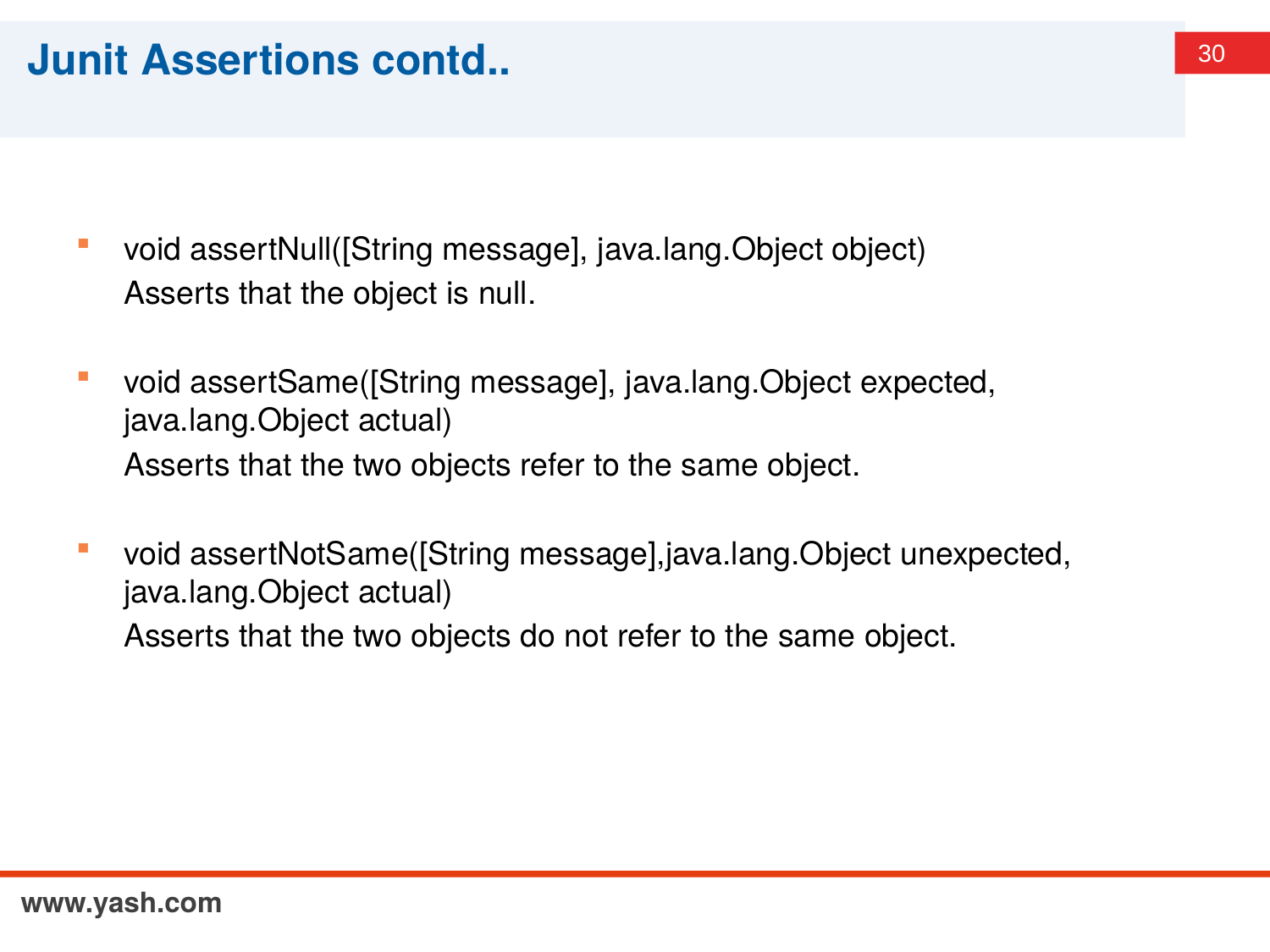

# Junit Assertions contd..
void assertNull([String message], java.lang.Object object)
	Asserts that the object is null.

void assertSame([String message], java.lang.Object expected, java.lang.Object actual)
	Asserts that the two objects refer to the same object.

void assertNotSame([String message],java.lang.Object unexpected, java.lang.Object actual)
	Asserts that the two objects do not refer to the same object.